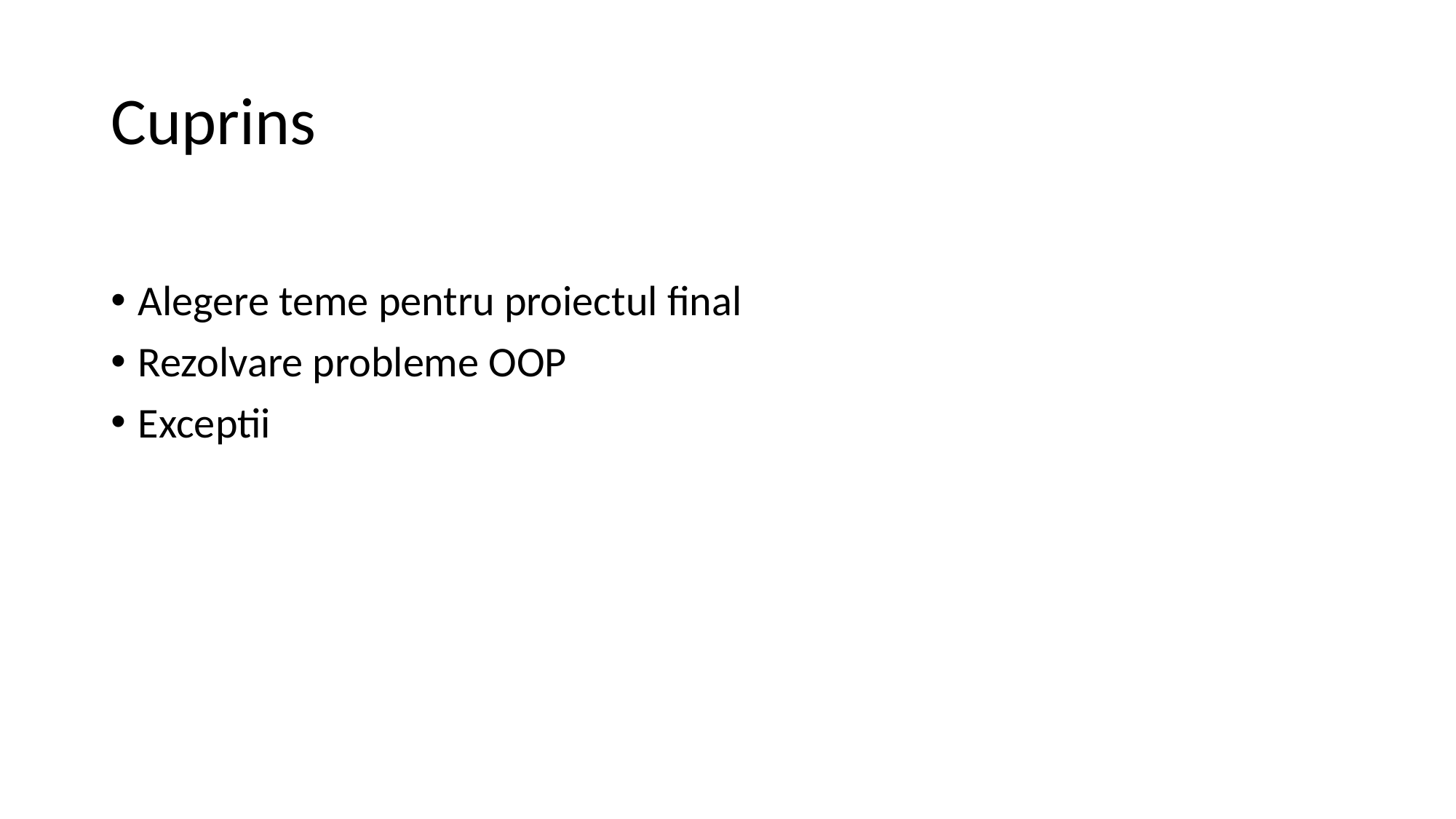

# Cuprins
Alegere teme pentru proiectul final
Rezolvare probleme OOP
Exceptii